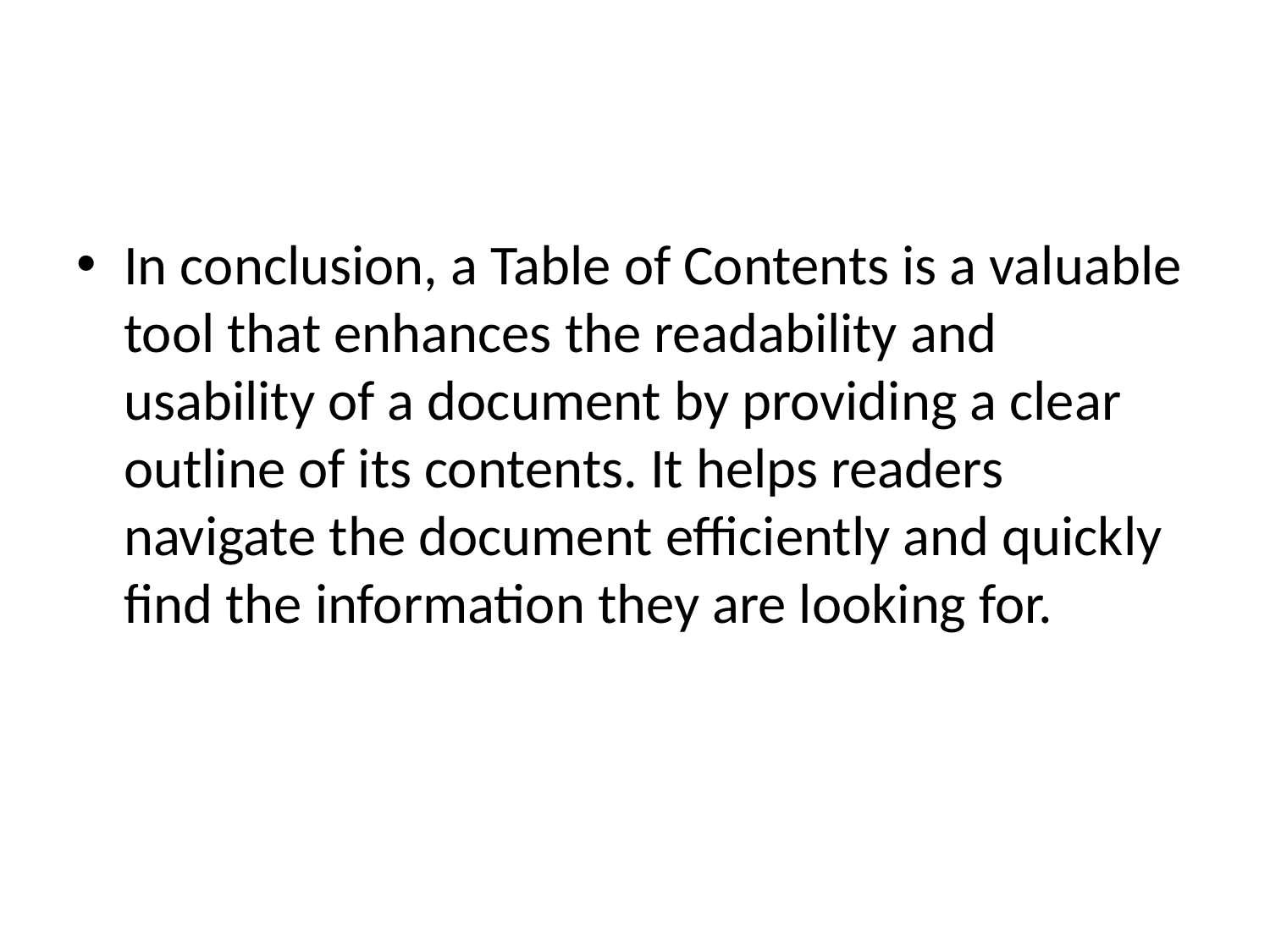

#
In conclusion, a Table of Contents is a valuable tool that enhances the readability and usability of a document by providing a clear outline of its contents. It helps readers navigate the document efficiently and quickly find the information they are looking for.